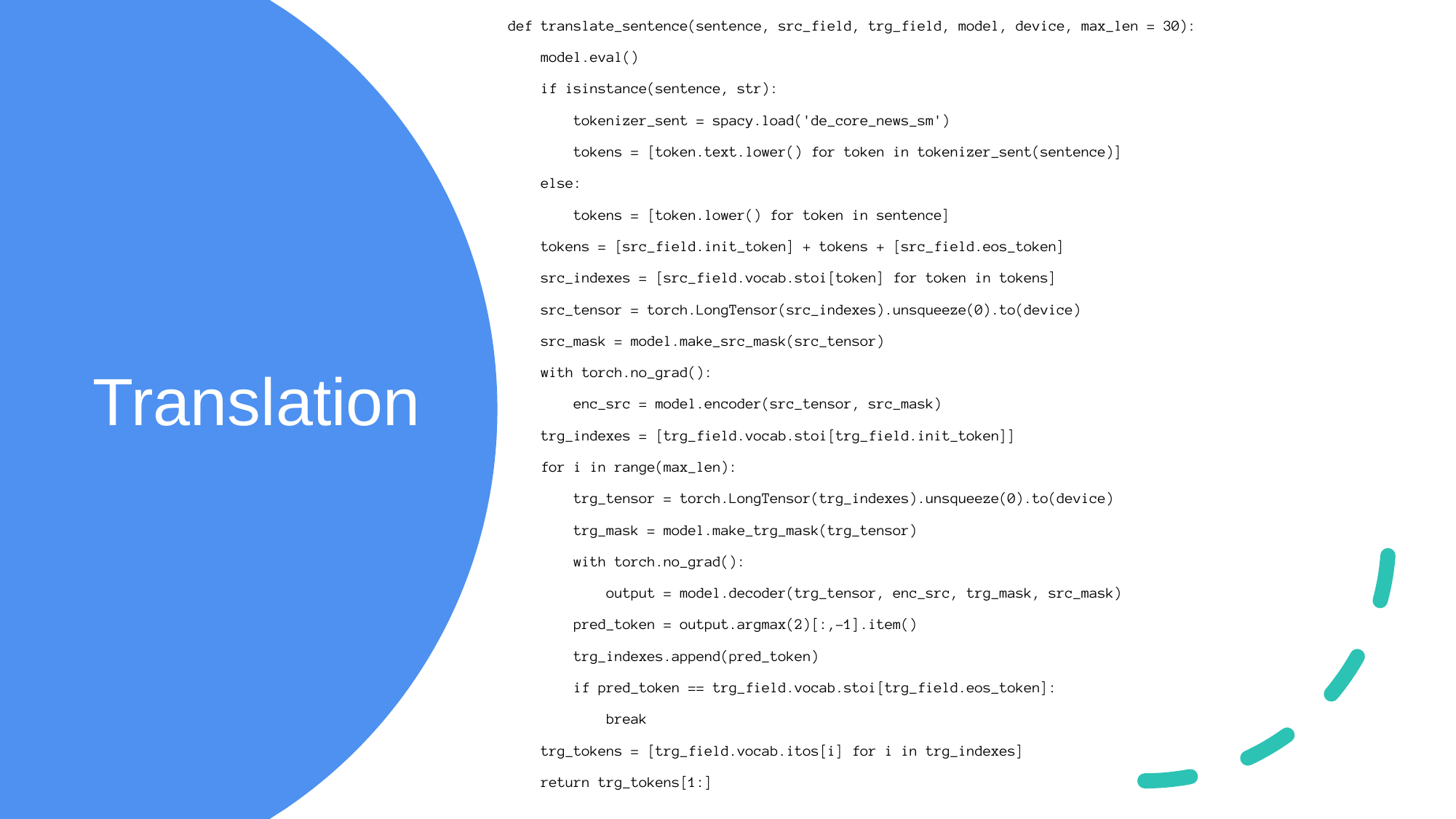

def translate_sentence(sentence, src_field, trg_field, model, device, max_len = 30):
    model.eval()
    if isinstance(sentence, str):
        tokenizer_sent = spacy.load('de_core_news_sm')
        tokens = [token.text.lower() for token in tokenizer_sent(sentence)]
    else:
        tokens = [token.lower() for token in sentence]
    tokens = [src_field.init_token] + tokens + [src_field.eos_token]
    src_indexes = [src_field.vocab.stoi[token] for token in tokens]
    src_tensor = torch.LongTensor(src_indexes).unsqueeze(0).to(device)
    src_mask = model.make_src_mask(src_tensor)
    with torch.no_grad():
        enc_src = model.encoder(src_tensor, src_mask)
    trg_indexes = [trg_field.vocab.stoi[trg_field.init_token]]
    for i in range(max_len):
        trg_tensor = torch.LongTensor(trg_indexes).unsqueeze(0).to(device)
        trg_mask = model.make_trg_mask(trg_tensor)
        with torch.no_grad():
            output = model.decoder(trg_tensor, enc_src, trg_mask, src_mask)
        pred_token = output.argmax(2)[:,-1].item()
        trg_indexes.append(pred_token)
        if pred_token == trg_field.vocab.stoi[trg_field.eos_token]:
            break
    trg_tokens = [trg_field.vocab.itos[i] for i in trg_indexes]
    return trg_tokens[1:]
# Translation